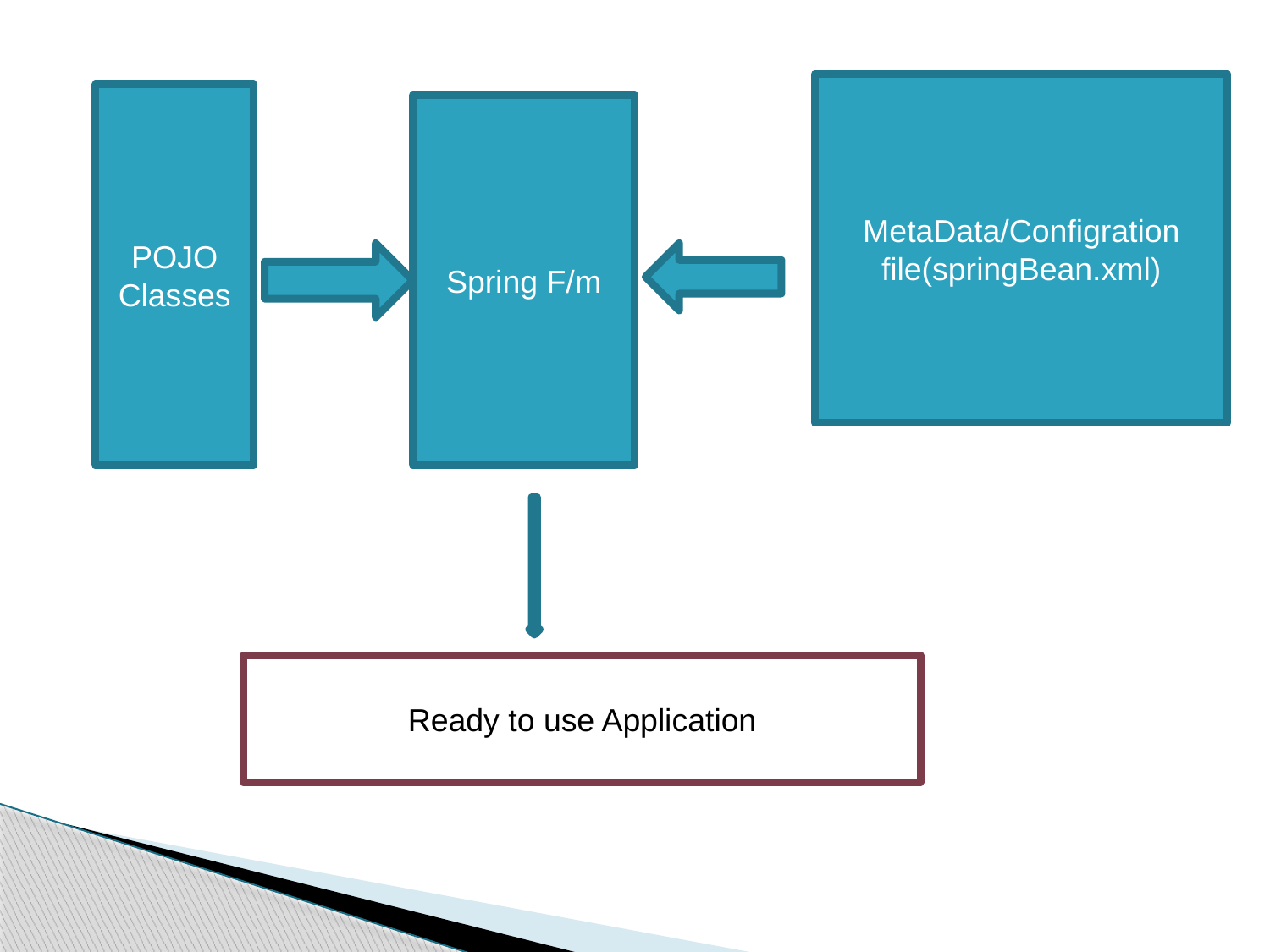

MetaData/Configration file(springBean.xml)
POJO Classes
Spring F/m

Ready to use Application